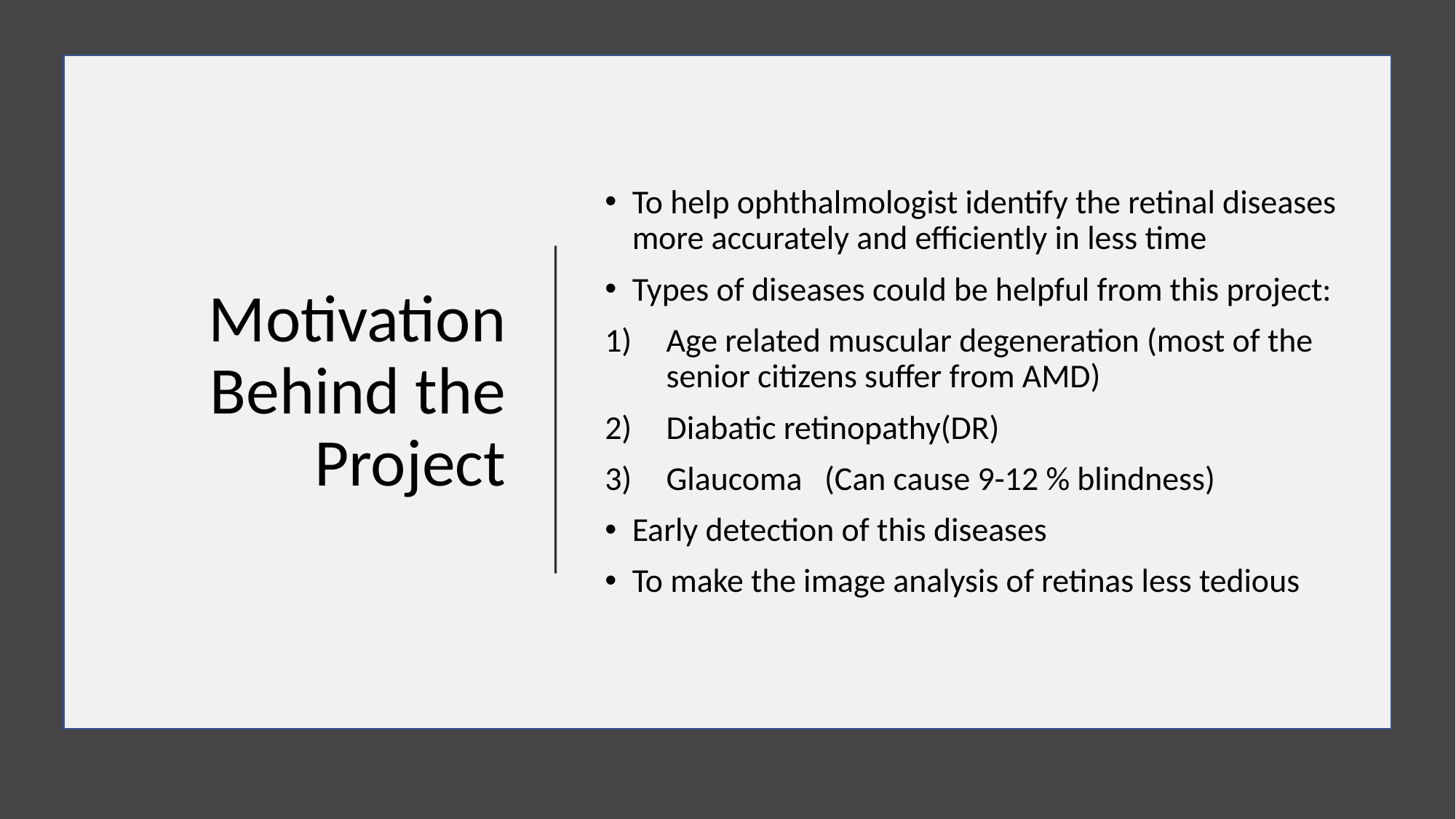

# Motivation Behind the Project
To help ophthalmologist identify the retinal diseases more accurately and efficiently in less time
Types of diseases could be helpful from this project:
Age related muscular degeneration (most of the senior citizens suffer from AMD)
Diabatic retinopathy(DR)
Glaucoma   (Can cause 9-12 % blindness)
Early detection of this diseases
To make the image analysis of retinas less tedious